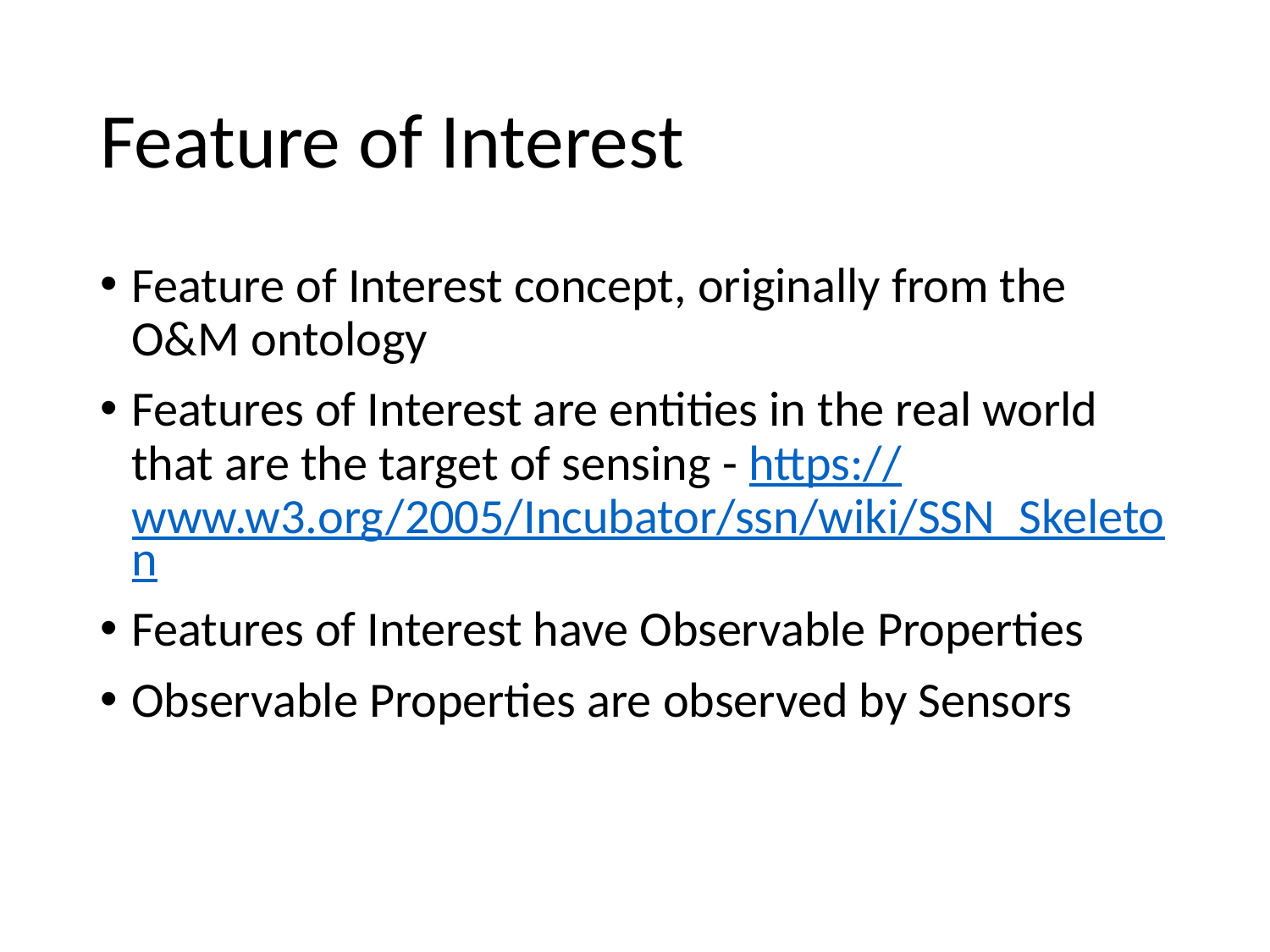

# Feature of Interest
Feature of Interest concept, originally from the O&M ontology
Features of Interest are entities in the real world that are the target of sensing - https://www.w3.org/2005/Incubator/ssn/wiki/SSN_Skeleton
Features of Interest have Observable Properties
Observable Properties are observed by Sensors